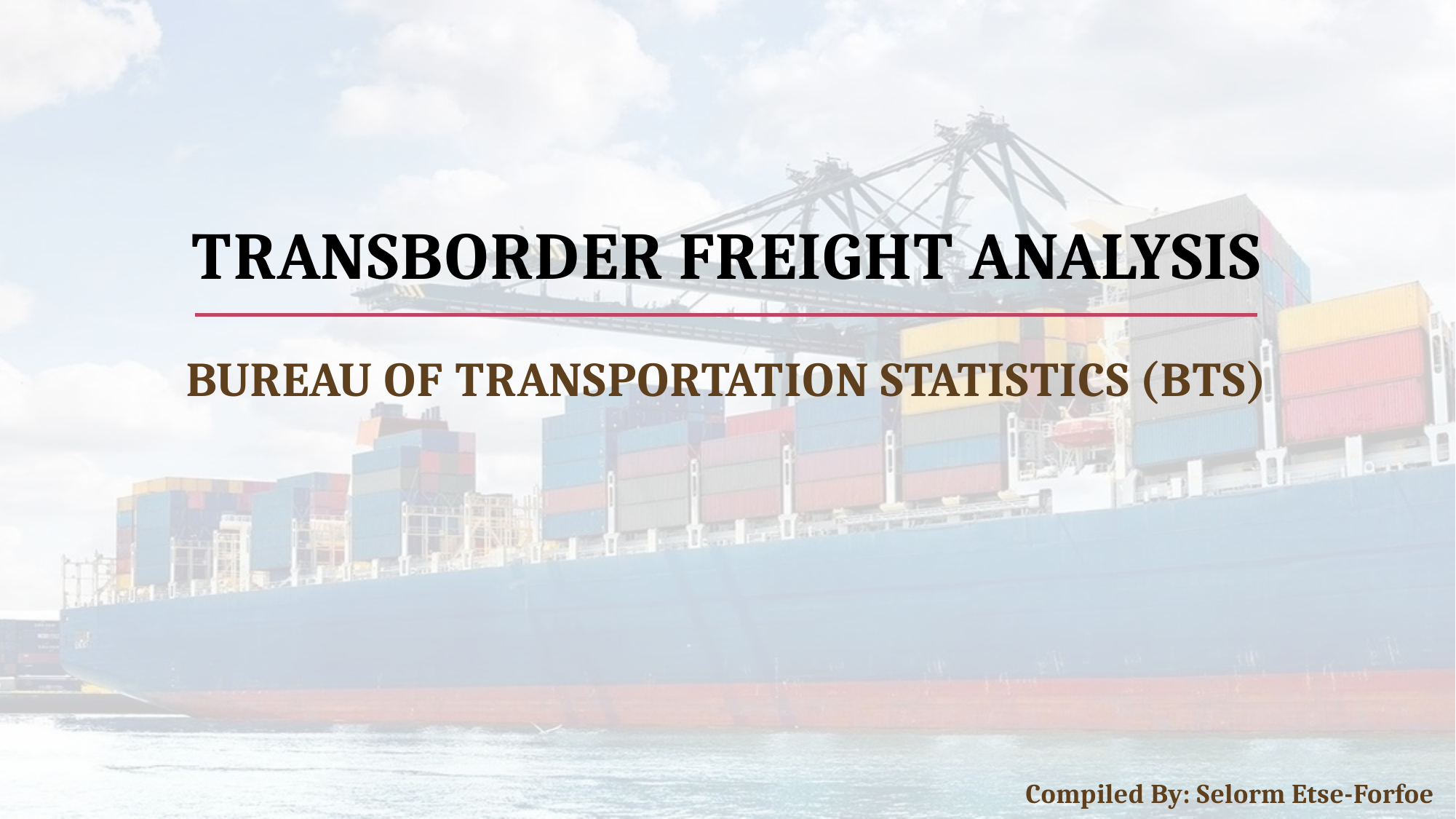

# TRANSBORDER FREIGHT ANALYSIS
BUREAU OF TRANSPORTATION STATISTICS (BTS)
Compiled By: Selorm Etse-Forfoe